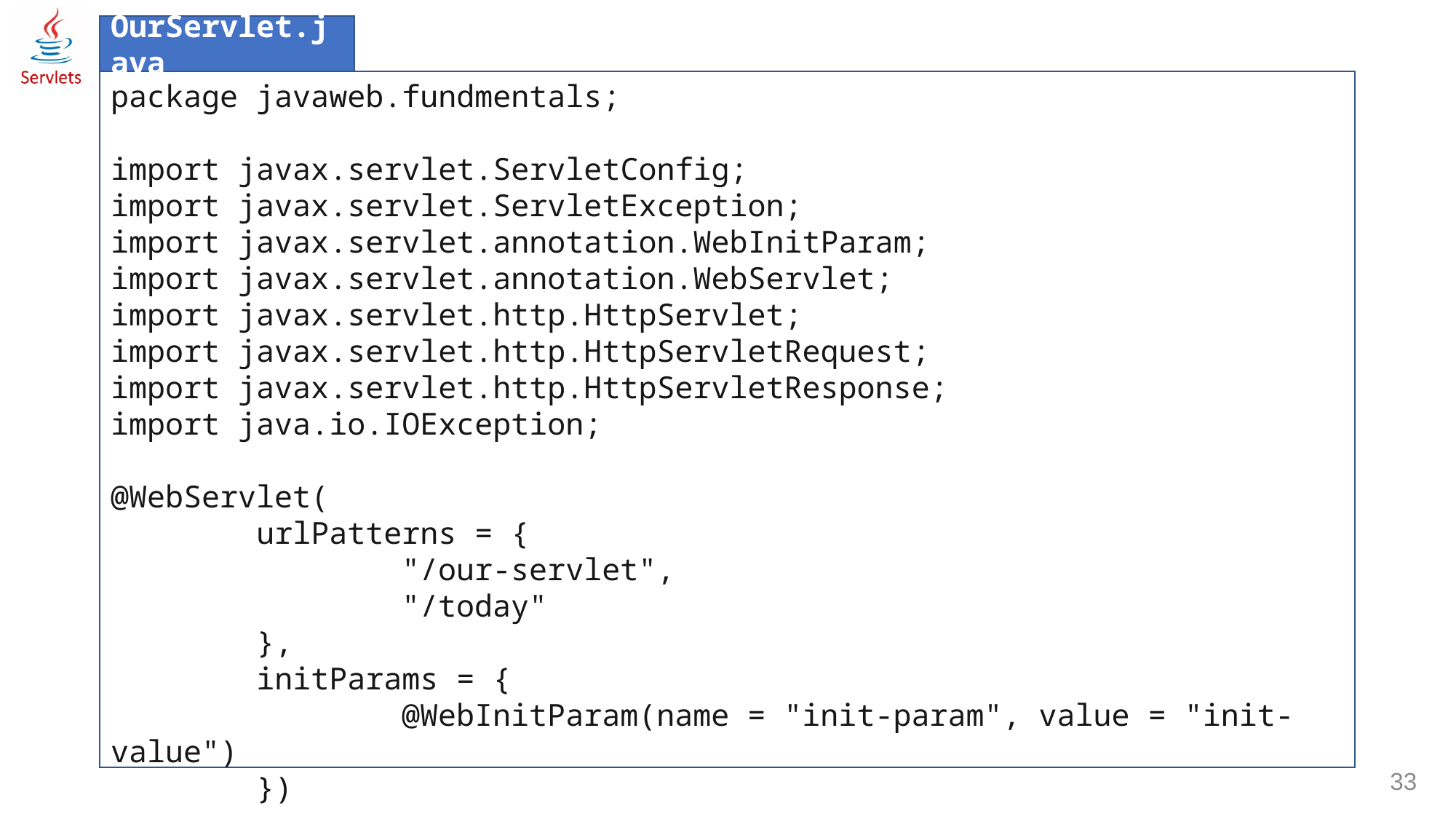

OurServlet.java
package javaweb.fundmentals;

import javax.servlet.ServletConfig;
import javax.servlet.ServletException;
import javax.servlet.annotation.WebInitParam;
import javax.servlet.annotation.WebServlet;
import javax.servlet.http.HttpServlet;
import javax.servlet.http.HttpServletRequest;
import javax.servlet.http.HttpServletResponse;
import java.io.IOException;

@WebServlet(
        urlPatterns = {
                "/our-servlet",
                "/today"
        },
        initParams = {
                @WebInitParam(name = "init-param", value = "init-value")
        })
33